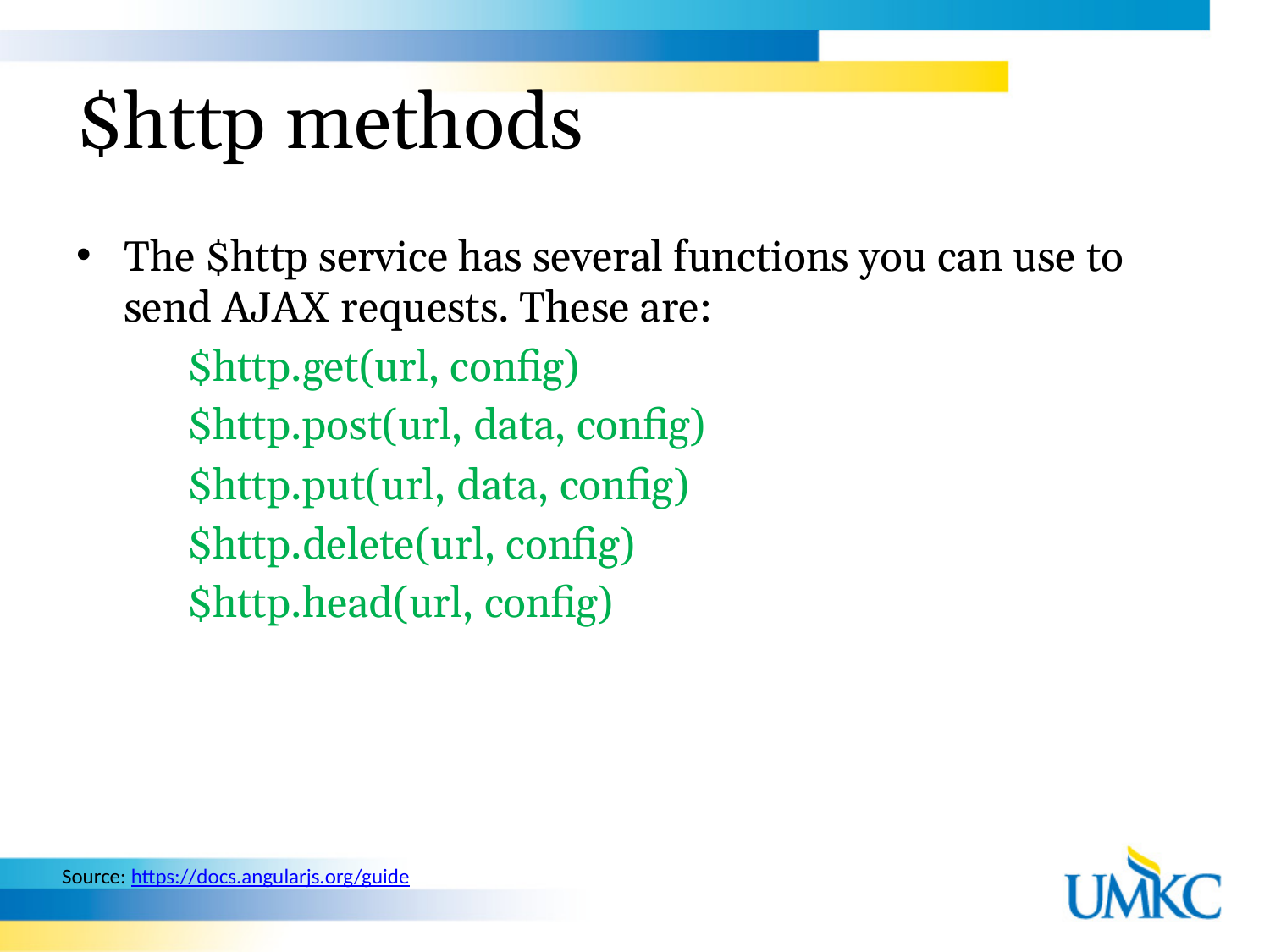

# $http methods
The $http service has several functions you can use to send AJAX requests. These are:
$http.get(url, config)
$http.post(url, data, config)
$http.put(url, data, config)
$http.delete(url, config)
$http.head(url, config)

Source: https://docs.angularjs.org/guide